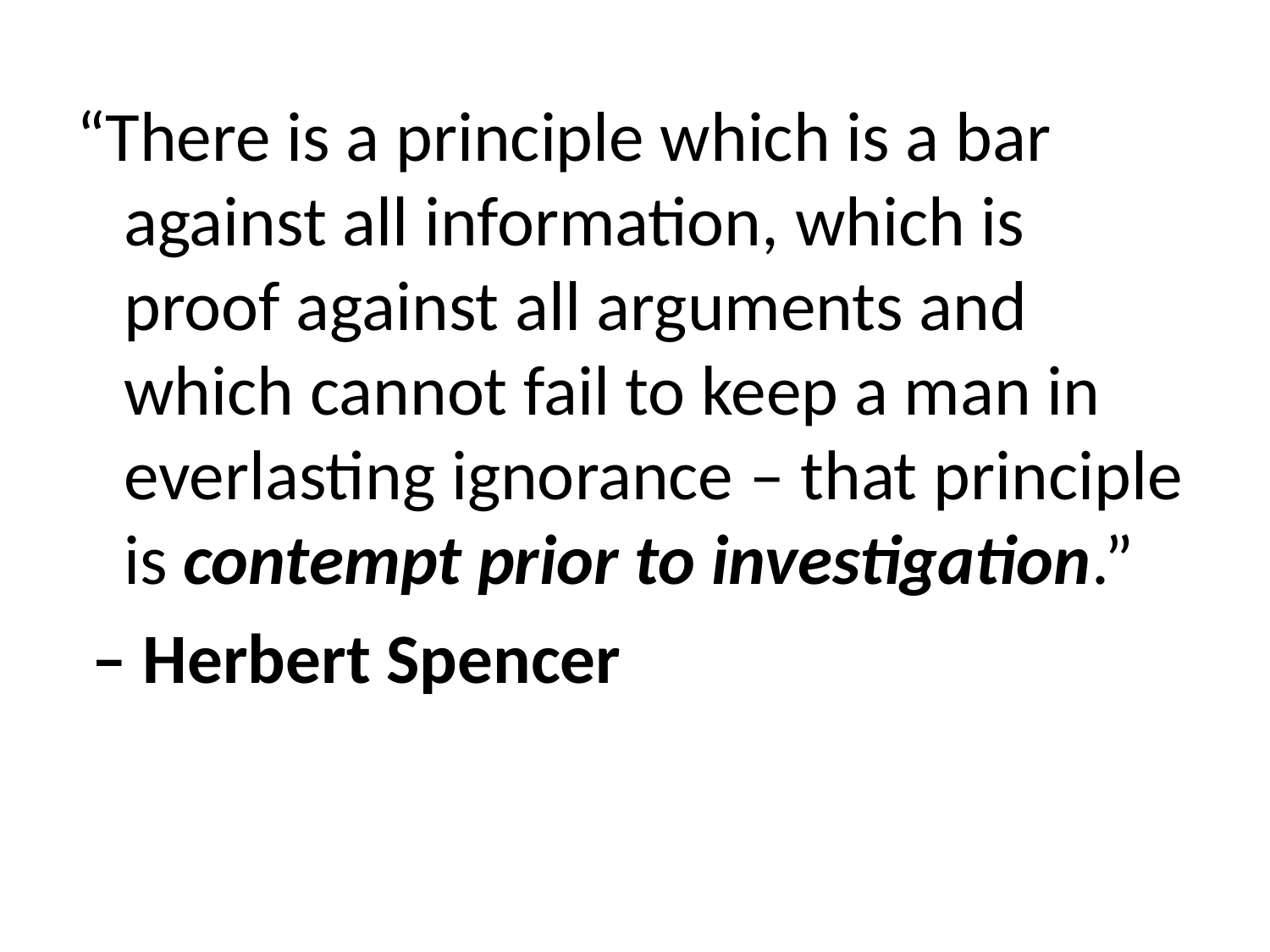

“There is a principle which is a bar against all information, which is proof against all arguments and which cannot fail to keep a man in everlasting ignorance – that principle is contempt prior to investigation.”
 – Herbert Spencer